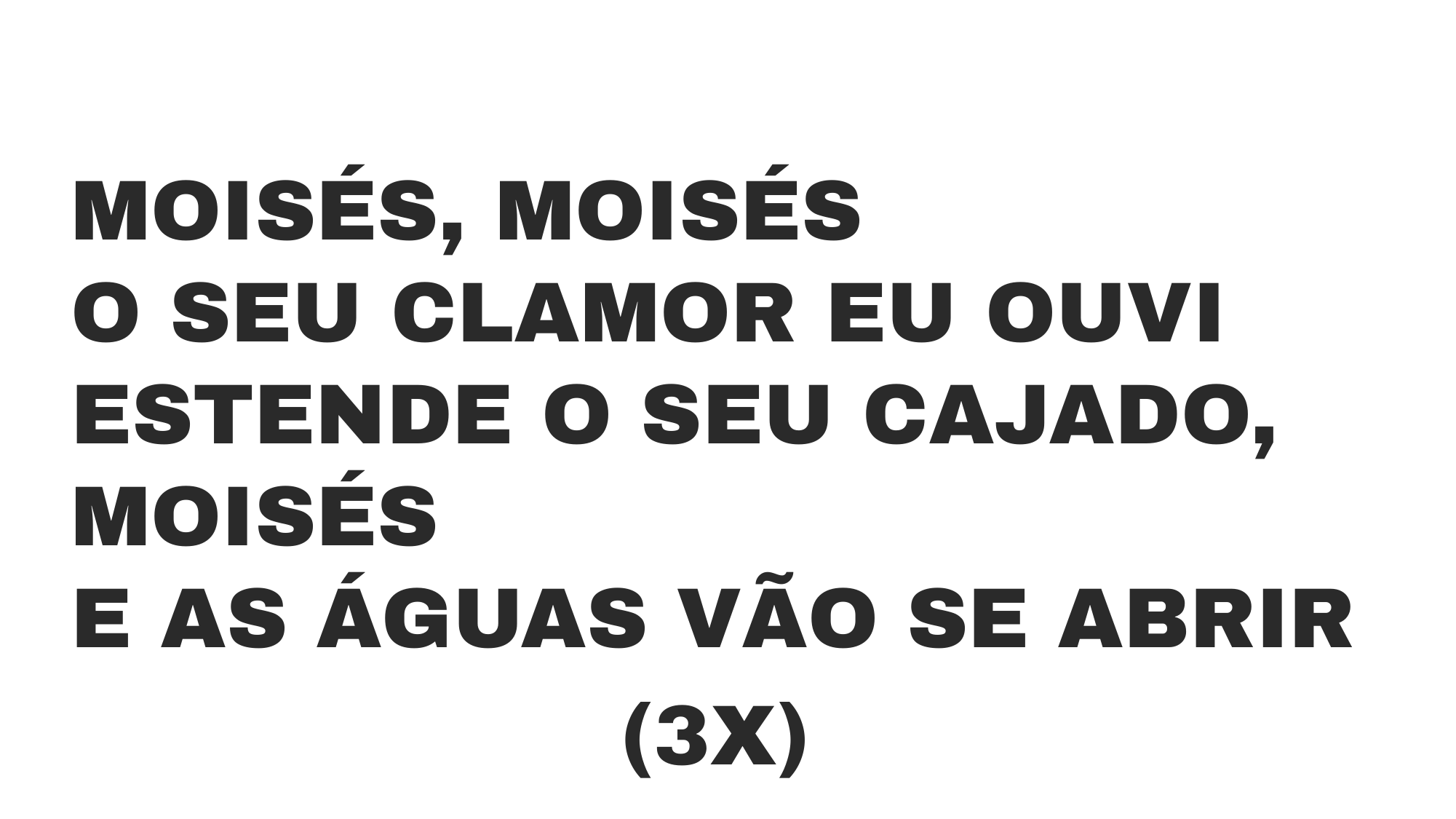

MOISÉS, MOISÉS
O SEU CLAMOR EU OUVI
ESTENDE O SEU CAJADO, MOISÉS
E AS ÁGUAS VÃO SE ABRIR
(3X)